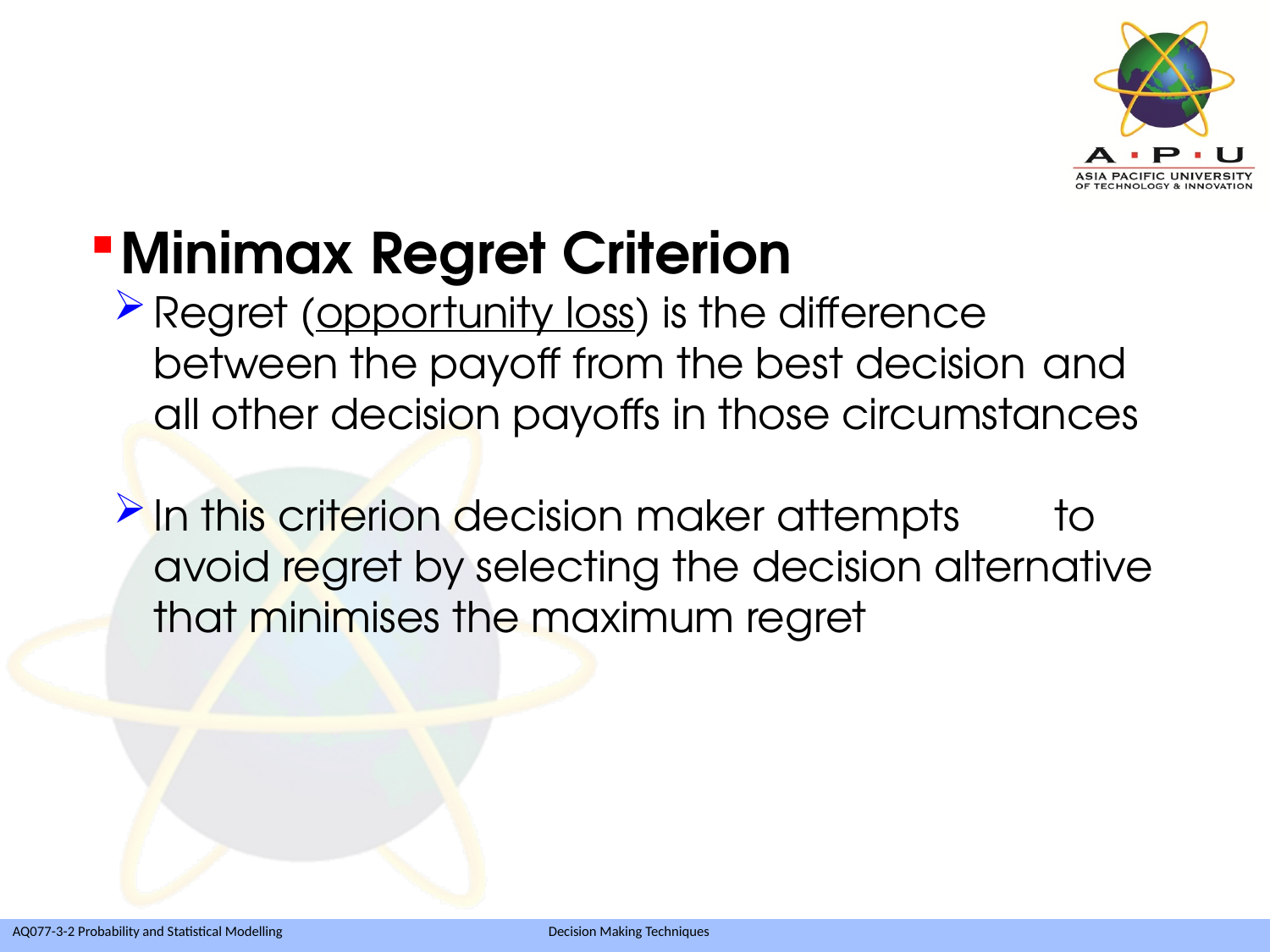

Minimax Regret Criterion
Regret (opportunity loss) is the difference between the payoff from the best decision 	and all other decision payoffs in those circumstances

In this criterion decision maker attempts 	 to avoid regret by selecting the decision alternative that minimises the maximum regret